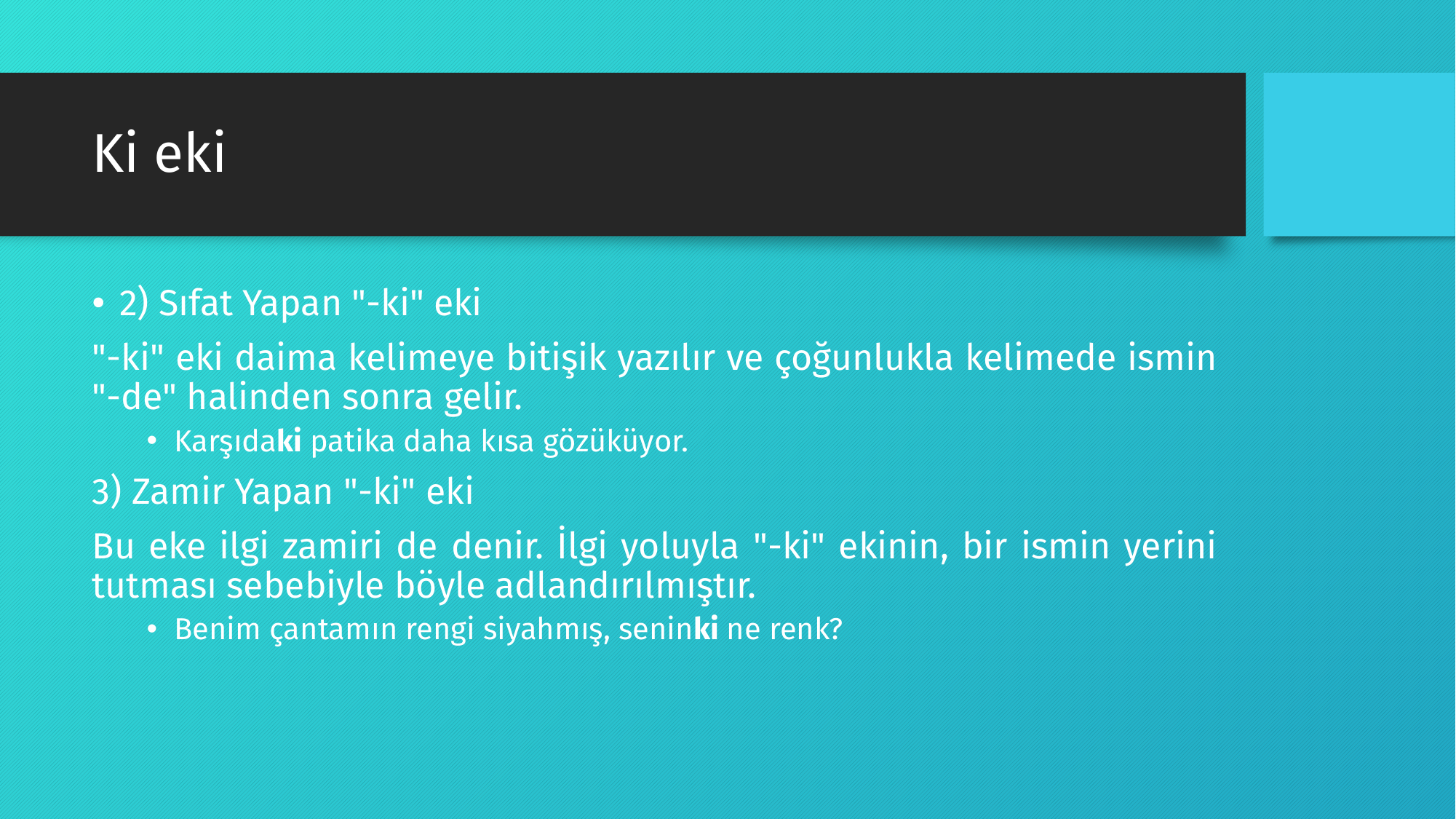

# Ki eki
2) Sıfat Yapan "-ki" eki
"-ki" eki daima kelimeye bitişik yazılır ve çoğunlukla kelimede ismin "-de" halinden sonra gelir.
Karşıdaki patika daha kısa gözüküyor.
3) Zamir Yapan "-ki" eki
Bu eke ilgi zamiri de denir. İlgi yoluyla "-ki" ekinin, bir ismin yerini tutması sebebiyle böyle adlandırılmıştır.
Benim çantamın rengi siyahmış, seninki ne renk?